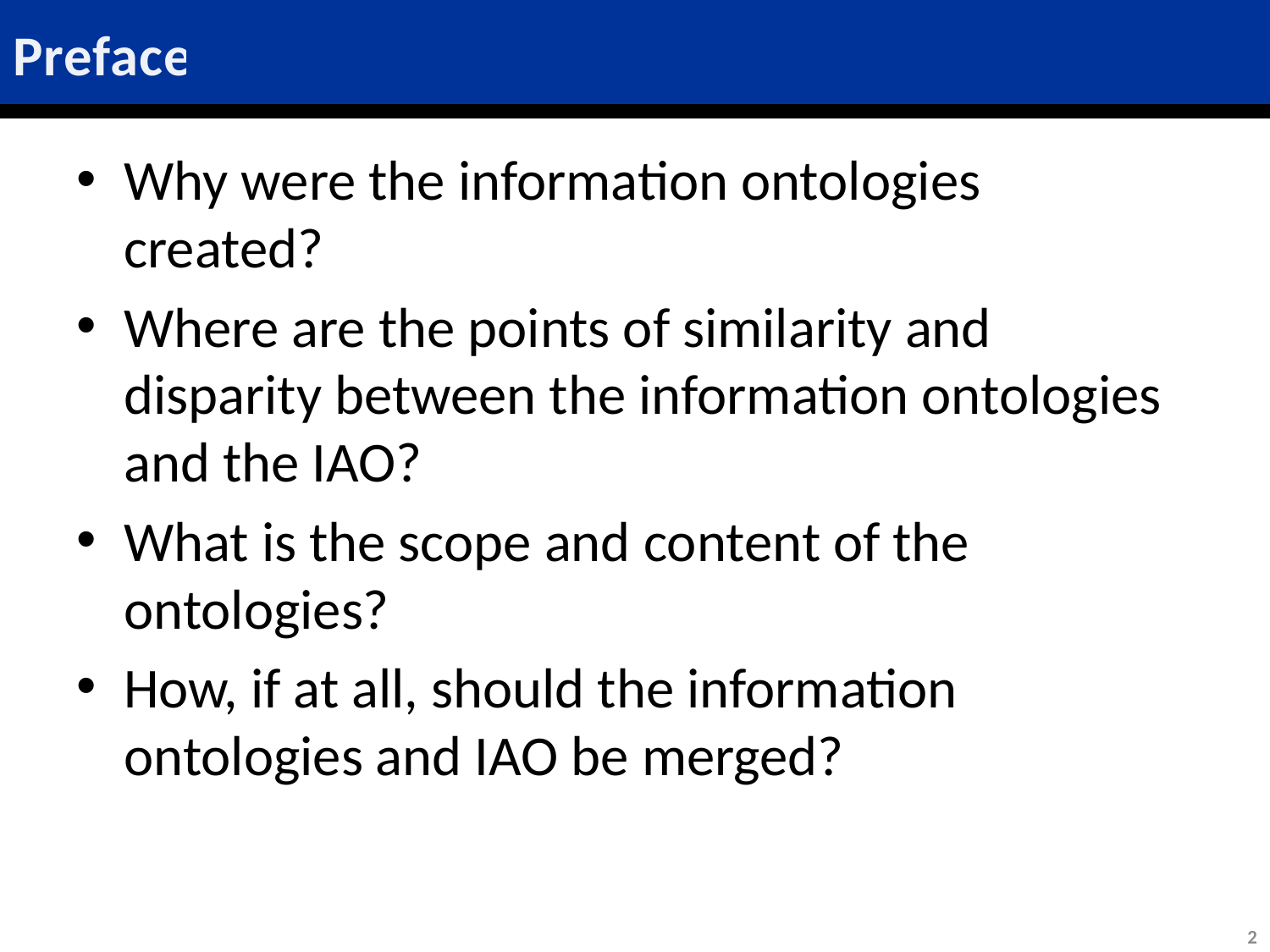

# Preface
Why were the information ontologies created?
Where are the points of similarity and disparity between the information ontologies and the IAO?
What is the scope and content of the ontologies?
How, if at all, should the information ontologies and IAO be merged?
2